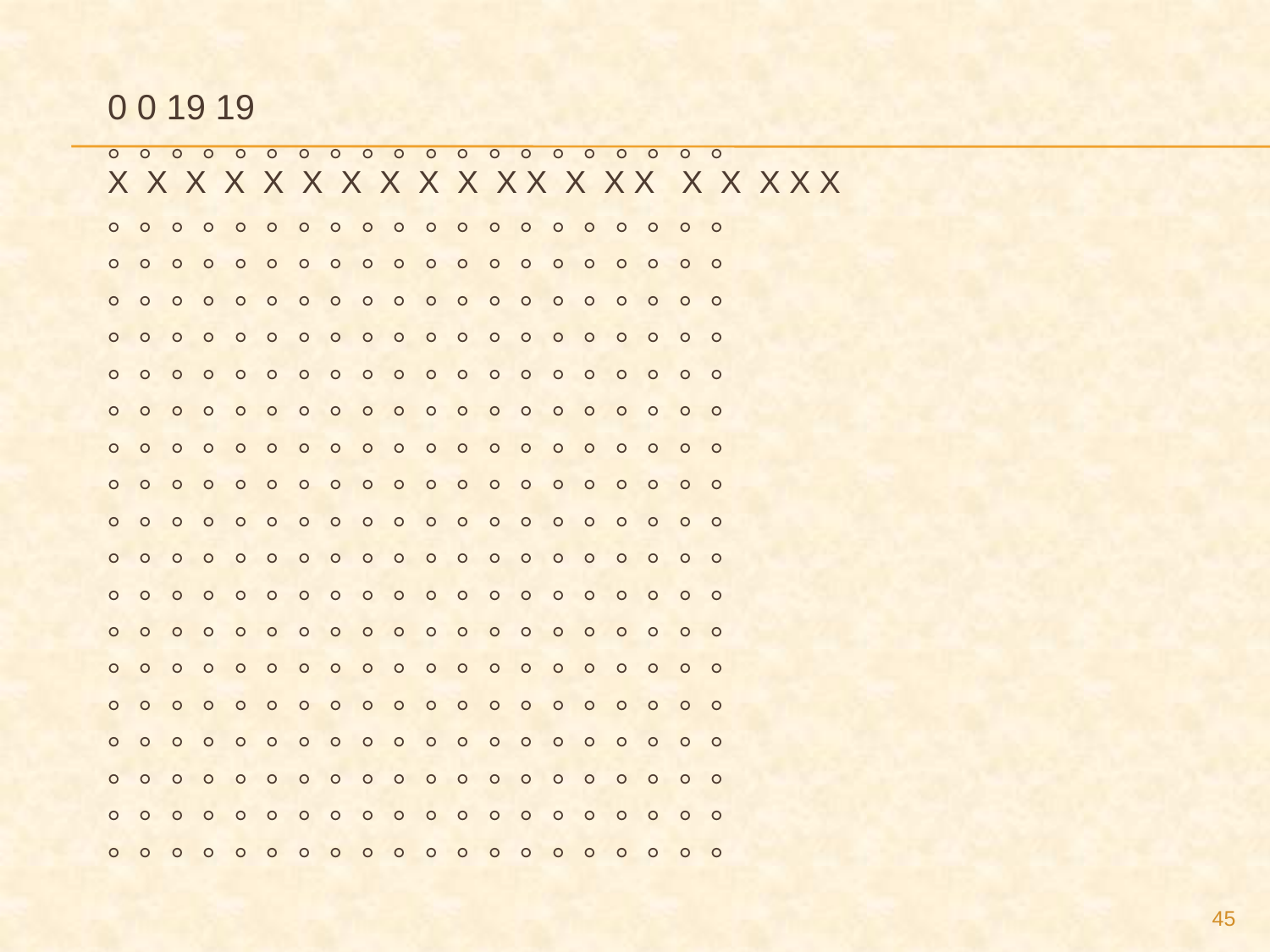

0 0 19 19
。。。。。。。。。。。。。。。。。。。。
X  X  X  X  X  X  X  X  X  X  X X  X  X X   X  X  X X X
。。。。。。。。。。。。。。。。。。。。
。。。。。。。。。。。。。。。。。。。。
。。。。。。。。。。。。。。。。。。。。
。。。。。。。。。。。。。。。。。。。。
。。。。。。。。。。。。。。。。。。。。
。。。。。。。。。。。。。。。。。。。。
。。。。。。。。。。。。。。。。。。。。
。。。。。。。。。。。。。。。。。。。。
。。。。。。。。。。。。。。。。。。。。
。。。。。。。。。。。。。。。。。。。。
。。。。。。。。。。。。。。。。。。。。
。。。。。。。。。。。。。。。。。。。。
。。。。。。。。。。。。。。。。。。。。
。。。。。。。。。。。。。。。。。。。。
。。。。。。。。。。。。。。。。。。。。
。。。。。。。。。。。。。。。。。。。。
。。。。。。。。。。。。。。。。。。。。
。。。。。。。。。。。。。。。。。。。。
45